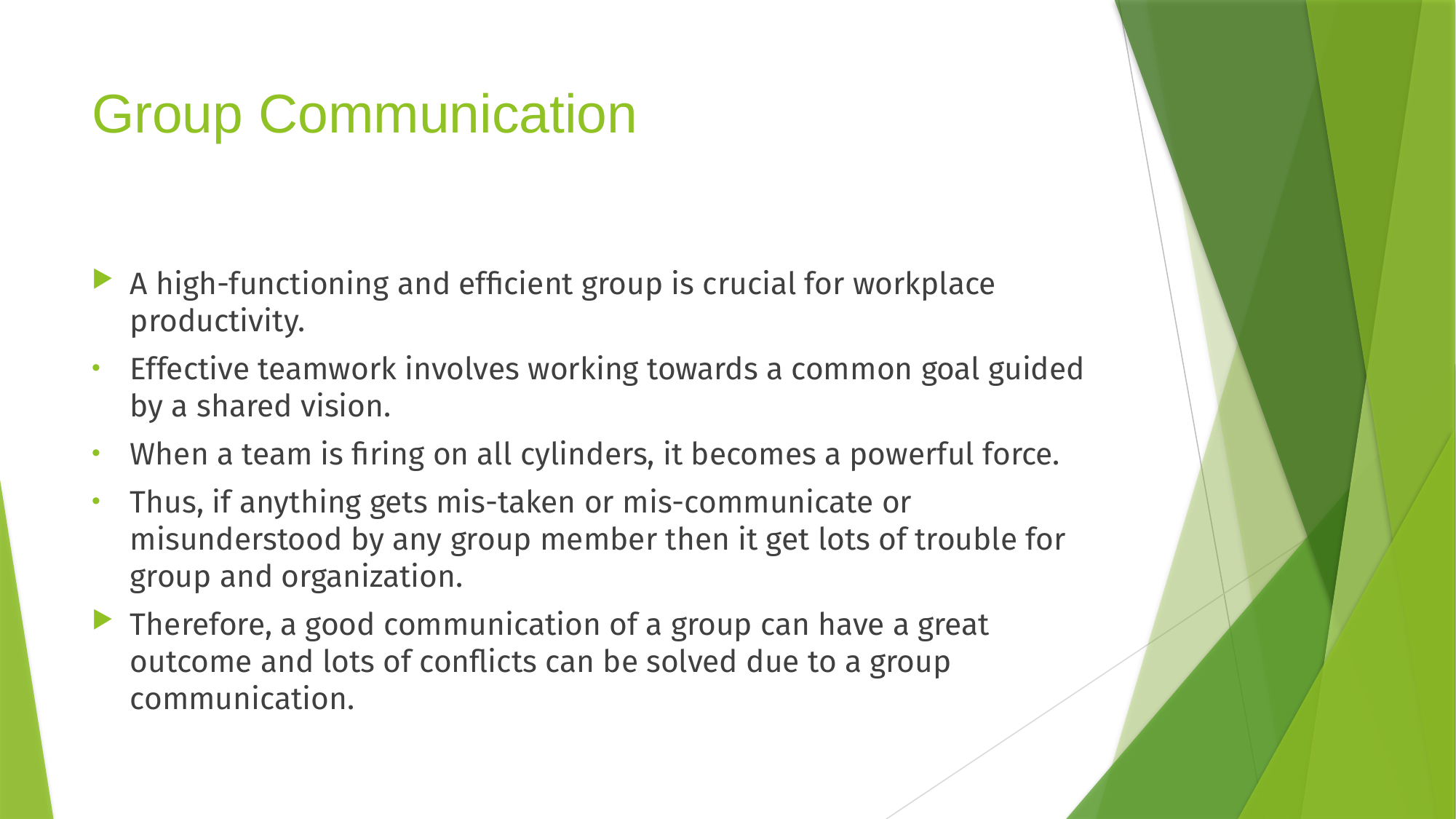

# Group Communication
A high-functioning and efficient group is crucial for workplace productivity.
Effective teamwork involves working towards a common goal guided by a shared vision.
When a team is firing on all cylinders, it becomes a powerful force.
Thus, if anything gets mis-taken or mis-communicate or misunderstood by any group member then it get lots of trouble for group and organization.
Therefore, a good communication of a group can have a great outcome and lots of conflicts can be solved due to a group communication.